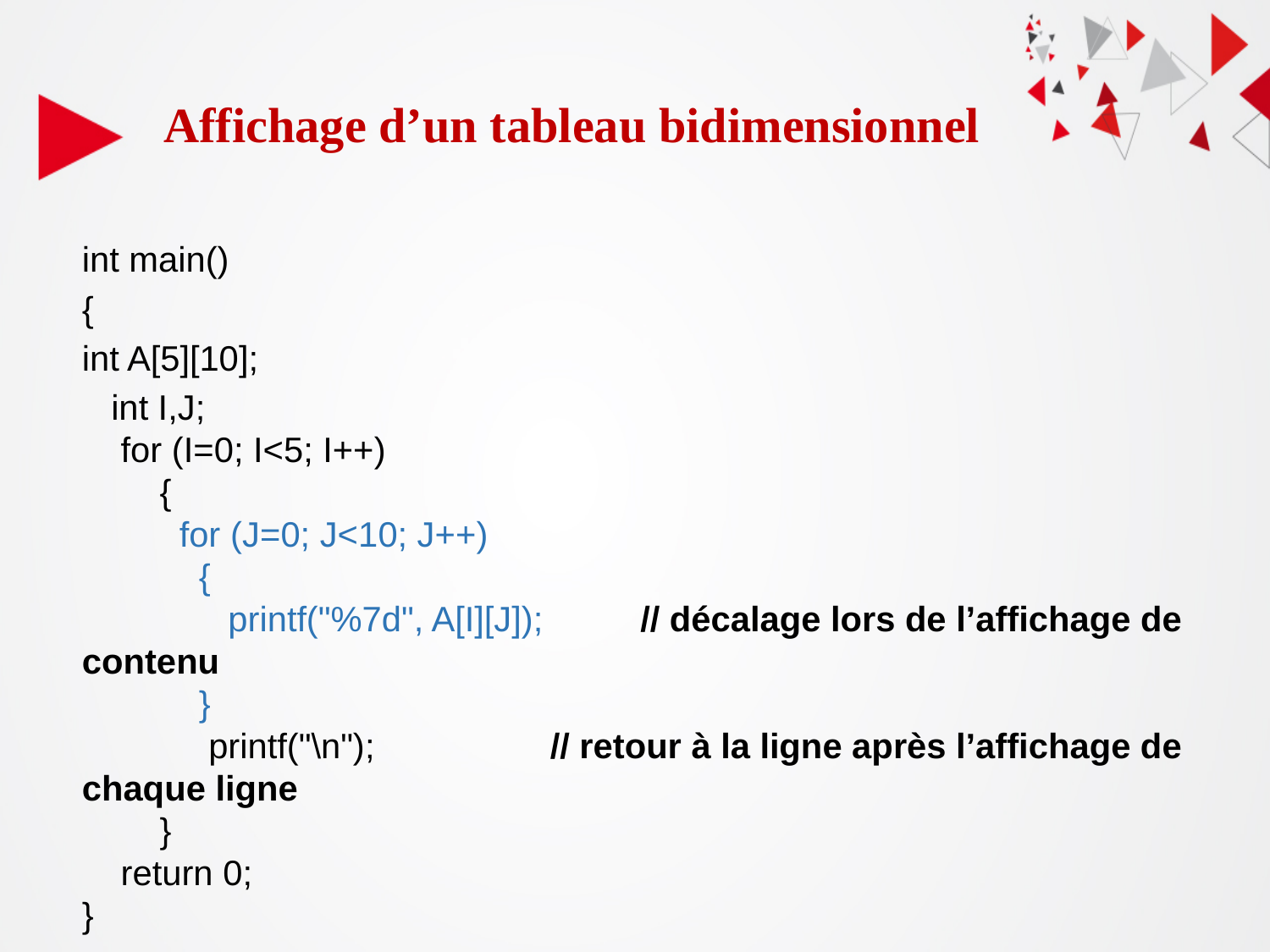

Affichage d’un tableau bidimensionnel

int main()
{
int A[5][10];
   int I,J;
    for (I=0; I<5; I++)
        {
          for (J=0; J<10; J++)
            {
               printf("%7d", A[I][J]);          // décalage lors de l’affichage de contenu
            }
             printf("\n");                  // retour à la ligne après l’affichage de chaque ligne
        }
    return 0;
}

42